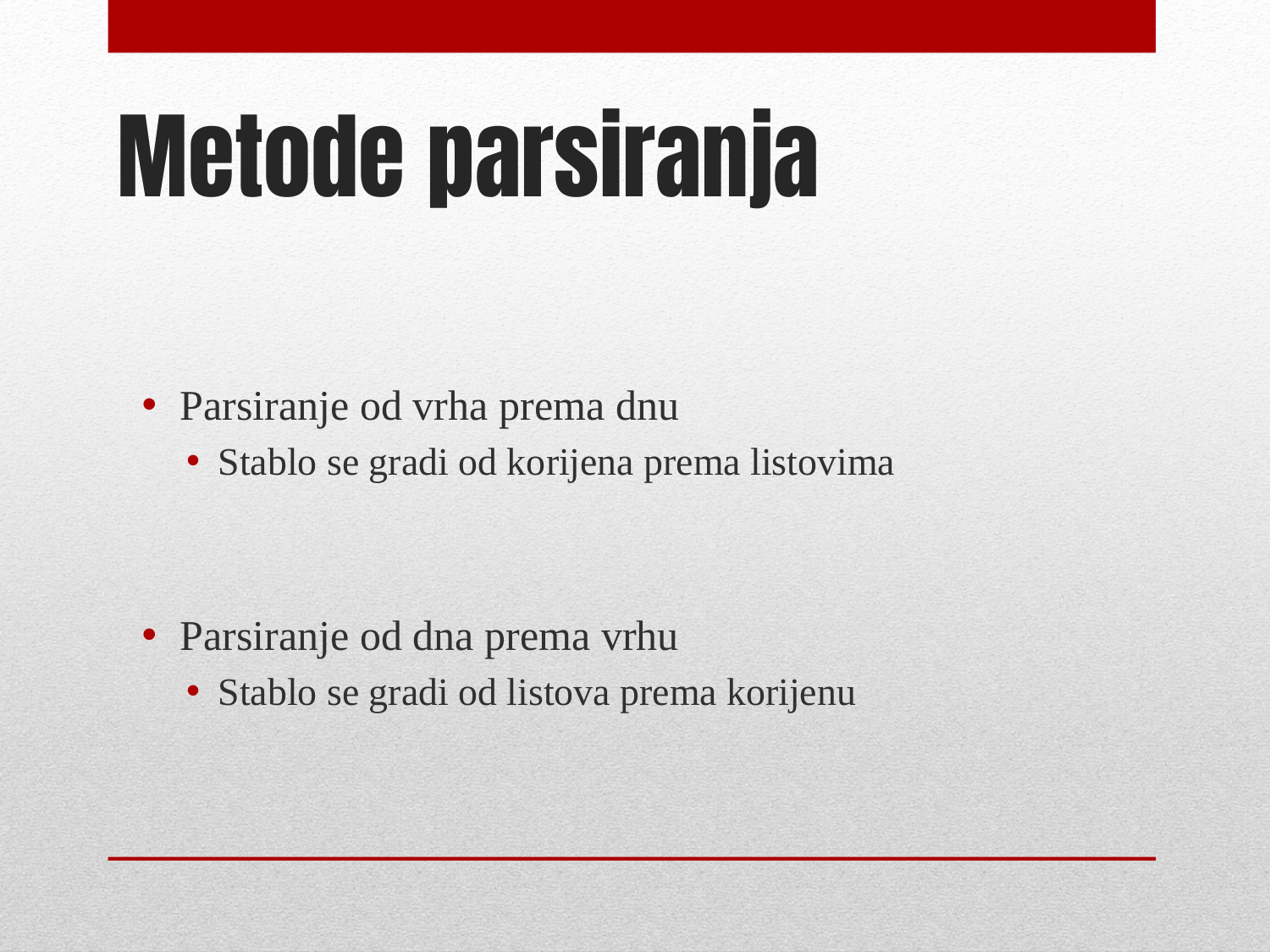

# Metode parsiranja
Parsiranje od vrha prema dnu
Stablo se gradi od korijena prema listovima

Parsiranje od dna prema vrhu
Stablo se gradi od listova prema korijenu